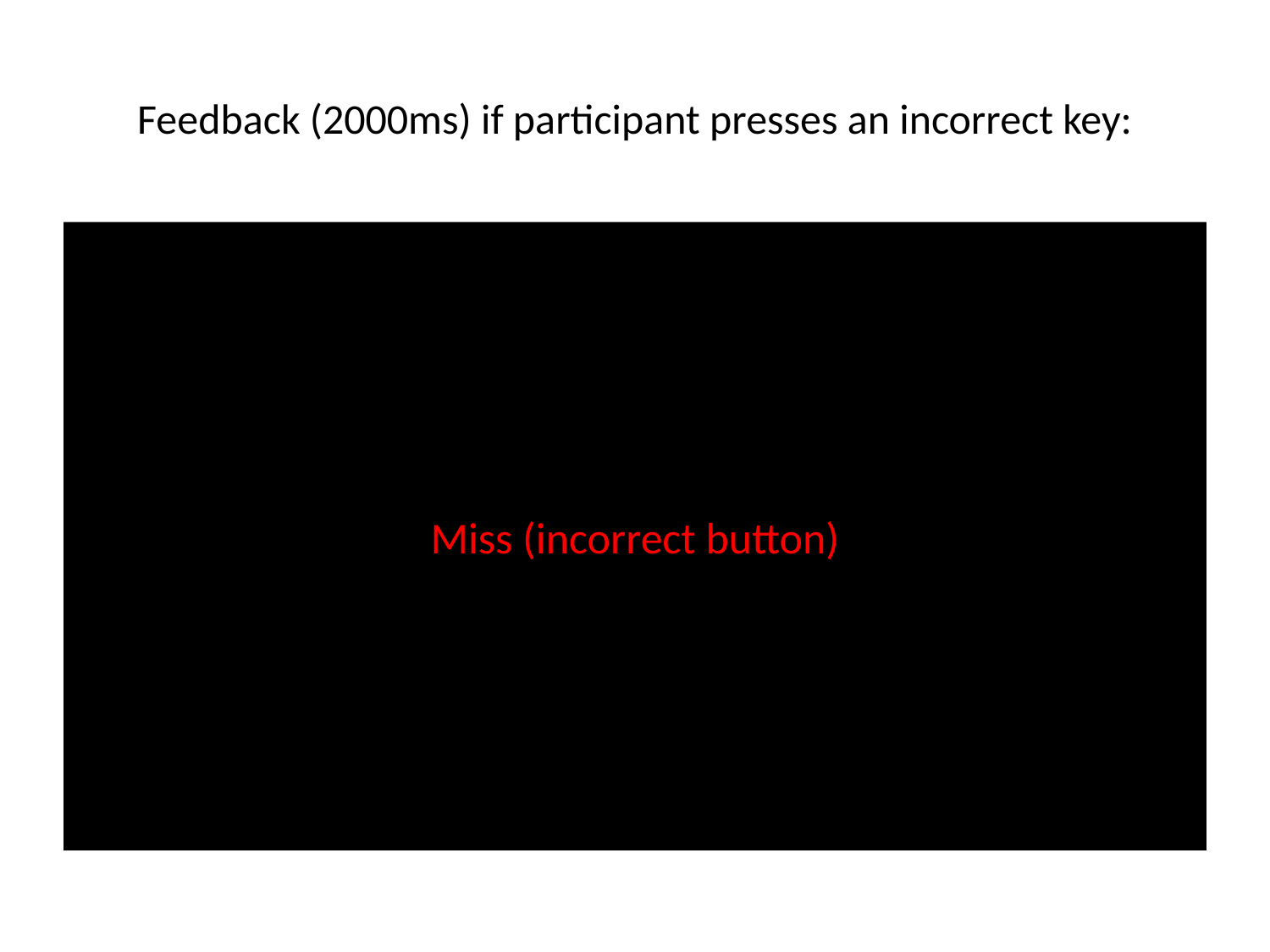

# Feedback (2000ms) if participant presses an incorrect key:
Miss (incorrect button)